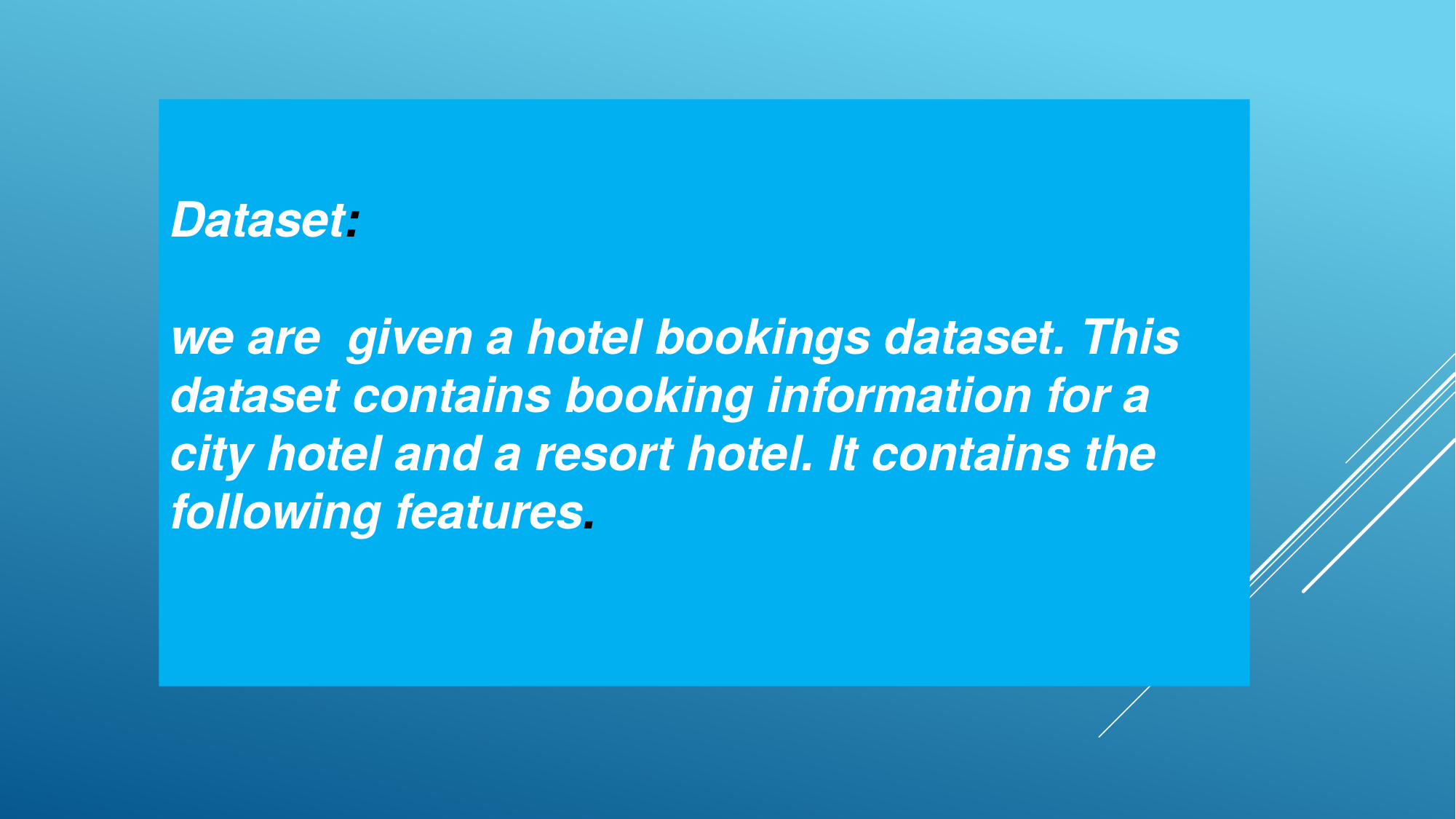

# Dataset: we are  given a hotel bookings dataset. This dataset contains booking information for a city hotel and a resort hotel. It contains the following features.